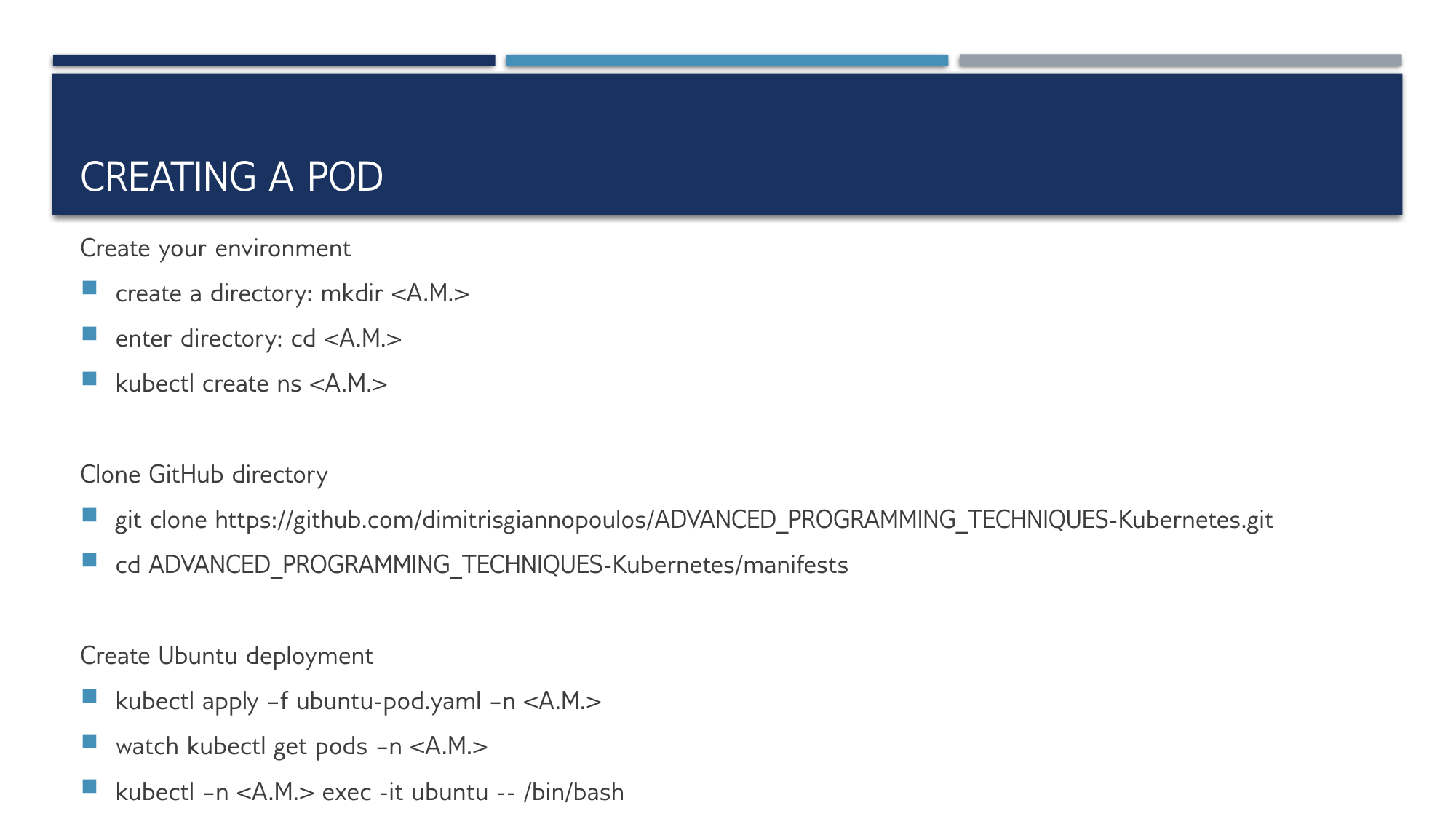

# creating a pod
Create your environment
create a directory: mkdir <A.M.>
enter directory: cd <A.M.>
kubectl create ns <A.M.>

Clone GitHub directory
git clone https://github.com/dimitrisgiannopoulos/ADVANCED_PROGRAMMING_TECHNIQUES-Kubernetes.git
cd ADVANCED_PROGRAMMING_TECHNIQUES-Kubernetes/manifests

Create Ubuntu deployment
kubectl apply –f ubuntu-pod.yaml –n <A.M.>
watch kubectl get pods –n <A.M.>
kubectl –n <A.M.> exec -it ubuntu -- /bin/bash